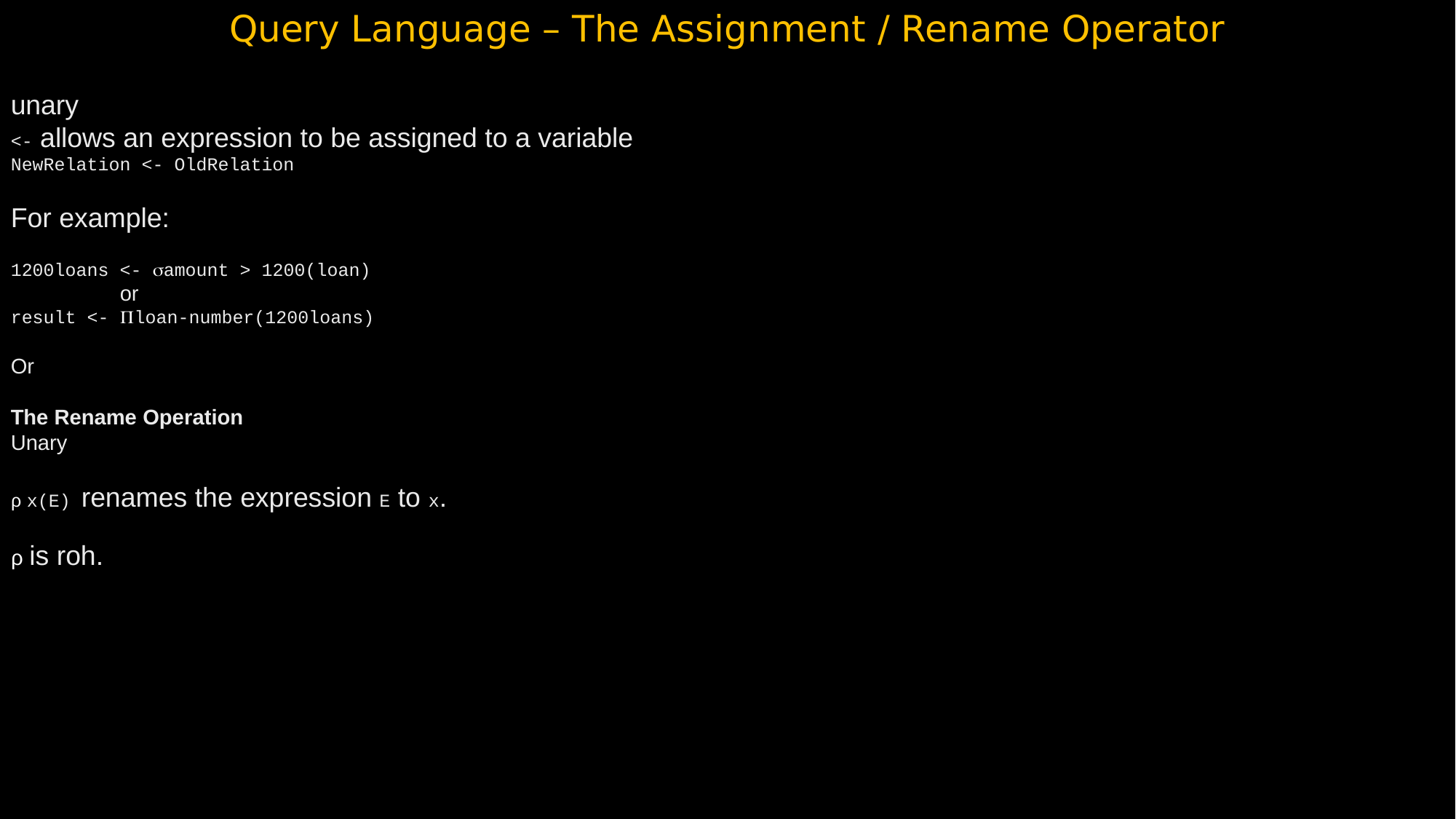

Query Language – The Assignment / Rename Operator
unary
<- allows an expression to be assigned to a variable
NewRelation <- OldRelation

For example:

1200loans <- σamount > 1200(loan)‏
	or
result <- Πloan-number(1200loans)‏

Or

The Rename Operation
Unary

ρ x(E) renames the expression E to x.

ρ is roh.